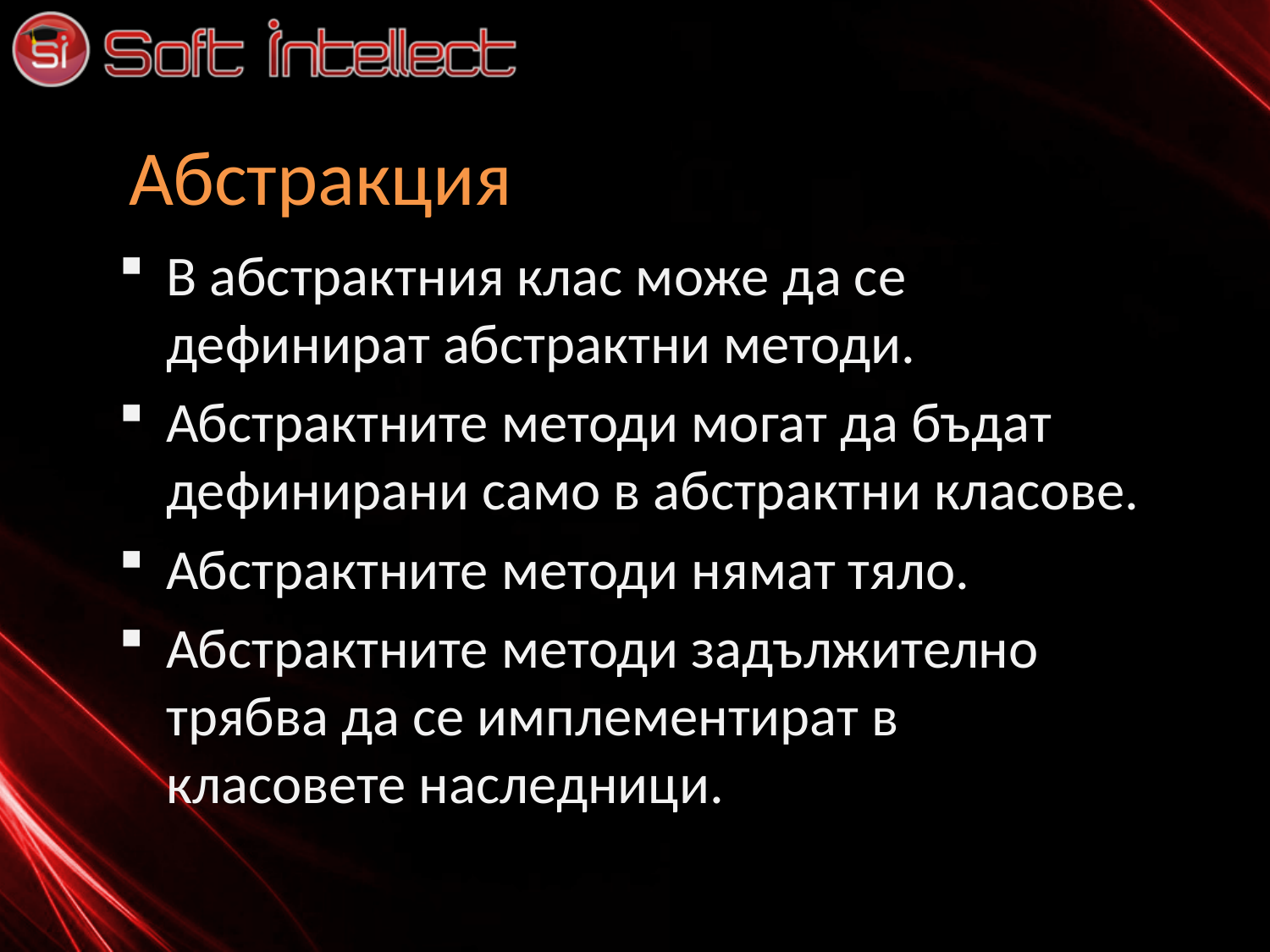

# Абстракция
В абстрактния клас може да се дефинират абстрактни методи.
Абстрактните методи могат да бъдат дефинирани само в абстрактни класове.
Абстрактните методи нямат тяло.
Абстрактните методи задължително трябва да се имплементират в класовете наследници.